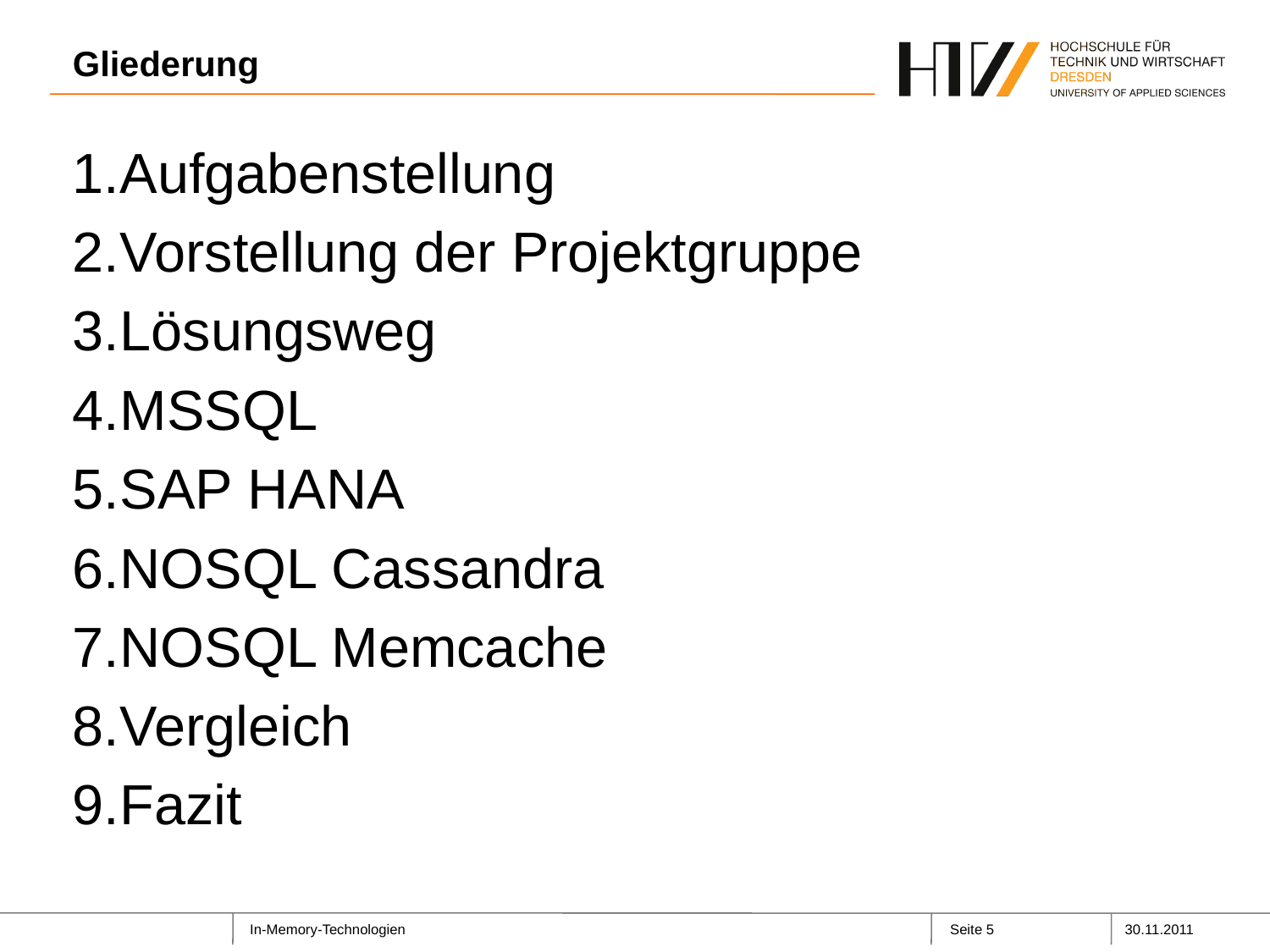

# Gliederung
Aufgabenstellung
Vorstellung der Projektgruppe
Lösungsweg
MSSQL
SAP HANA
NOSQL Cassandra
NOSQL Memcache
Vergleich
Fazit